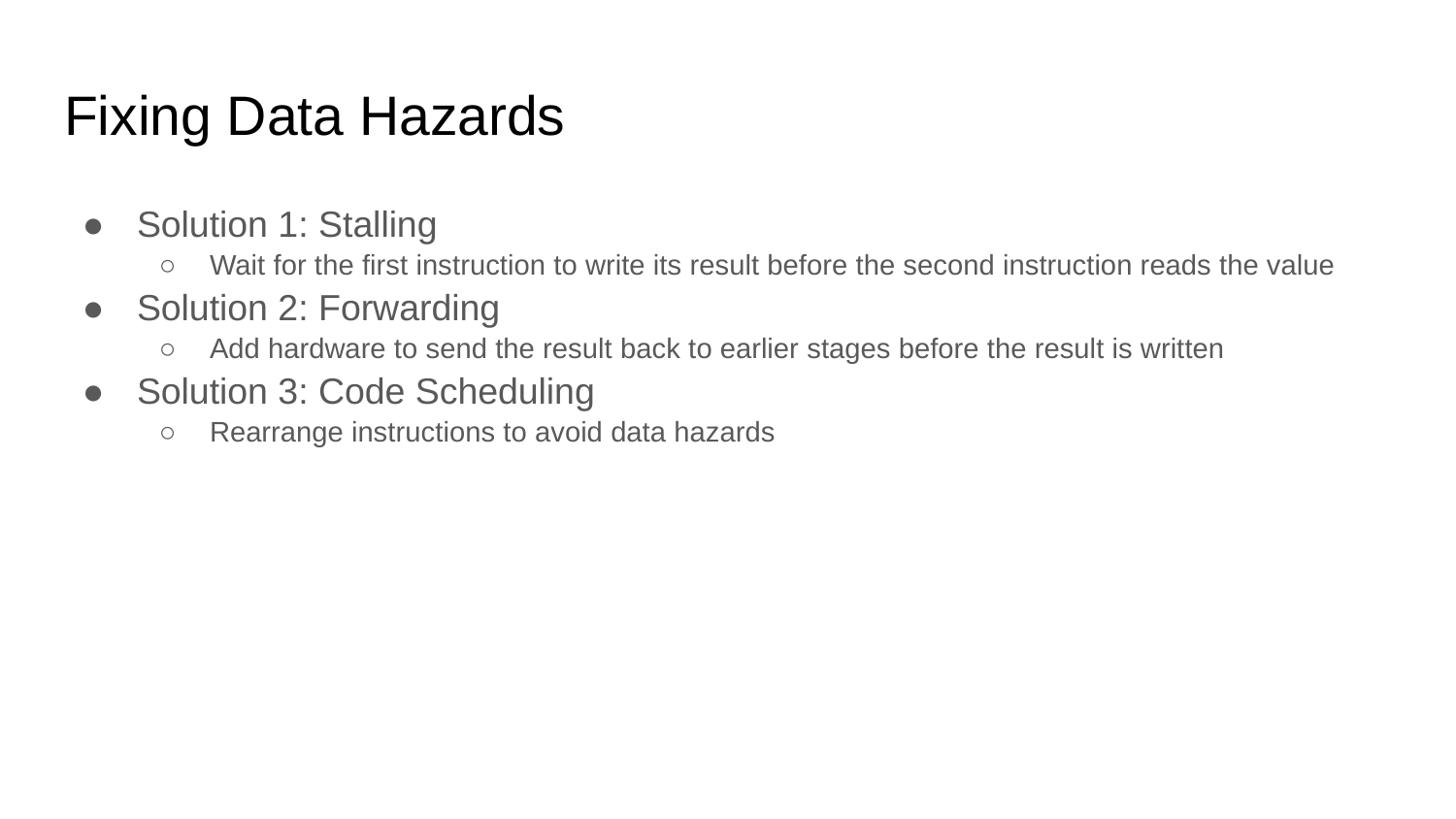

# Fixing Data Hazards
Solution 1: Stalling
Wait for the first instruction to write its result before the second instruction reads the value
Solution 2: Forwarding
Add hardware to send the result back to earlier stages before the result is written
Solution 3: Code Scheduling
Rearrange instructions to avoid data hazards